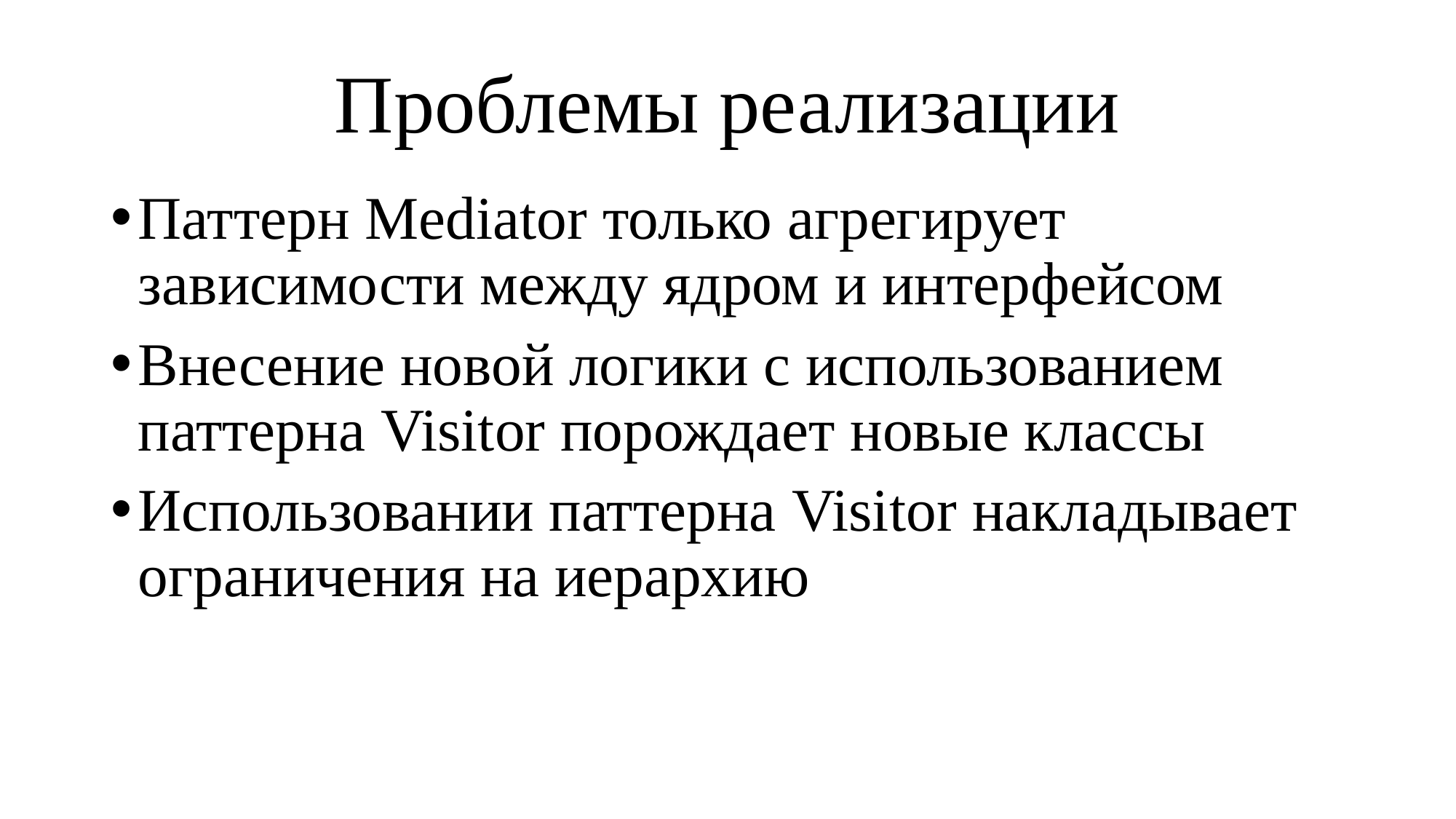

# Проблемы реализации
Паттерн Mediator только агрегирует зависимости между ядром и интерфейсом
Внесение новой логики с использованием паттерна Visitor порождает новые классы
Использовании паттерна Visitor накладывает ограничения на иерархию